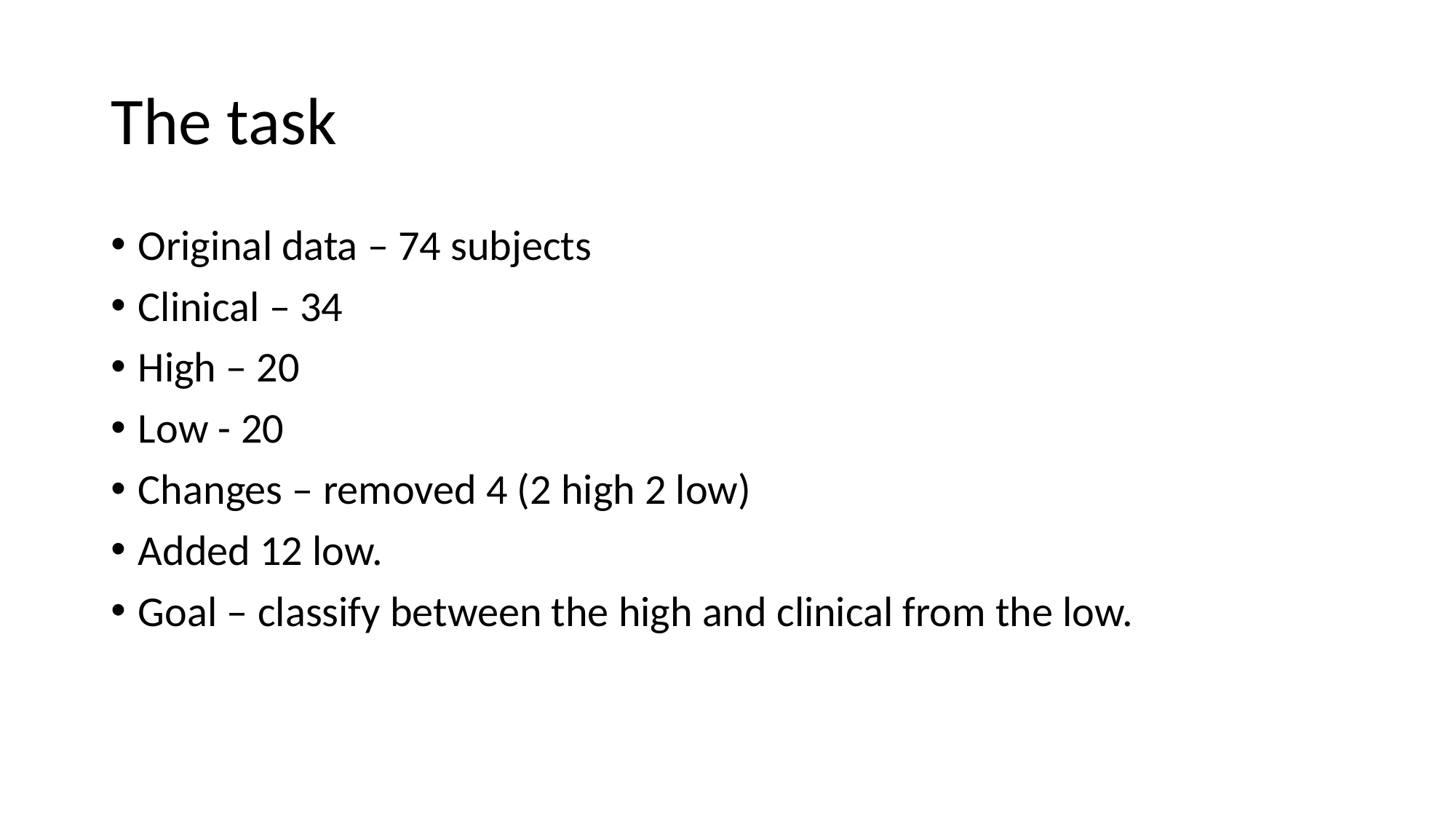

# The task
Original data – 74 subjects
Clinical – 34
High – 20
Low - 20
Changes – removed 4 (2 high 2 low)
Added 12 low.
Goal – classify between the high and clinical from the low.